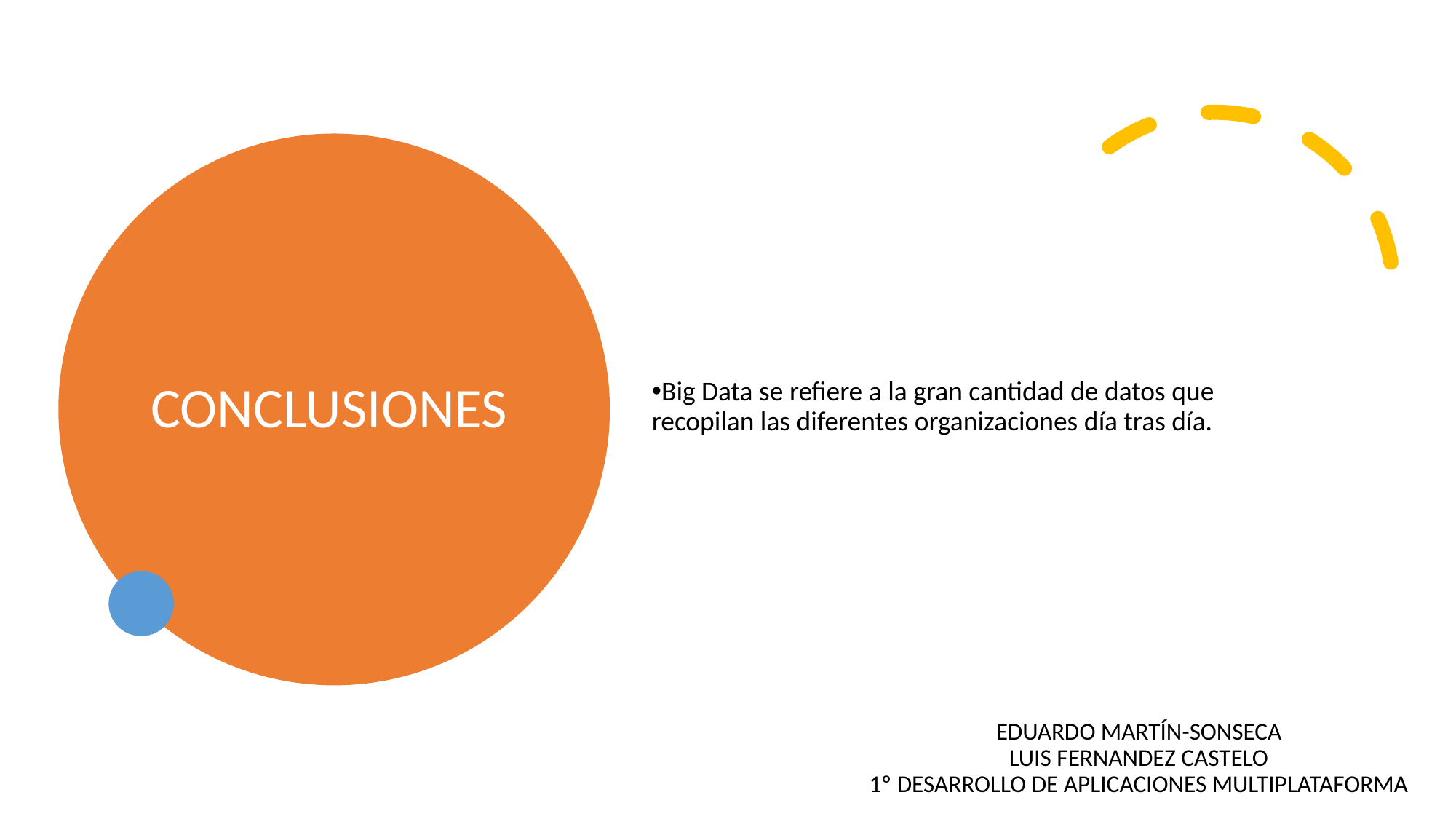

# CONCLUSIONES
Big Data se refiere a la gran cantidad de datos que recopilan las diferentes organizaciones día tras día.

EDUARDO MARTÍN-SONSECA
LUIS FERNANDEZ CASTELO
1º DESARROLLO DE APLICACIONES MULTIPLATAFORMA